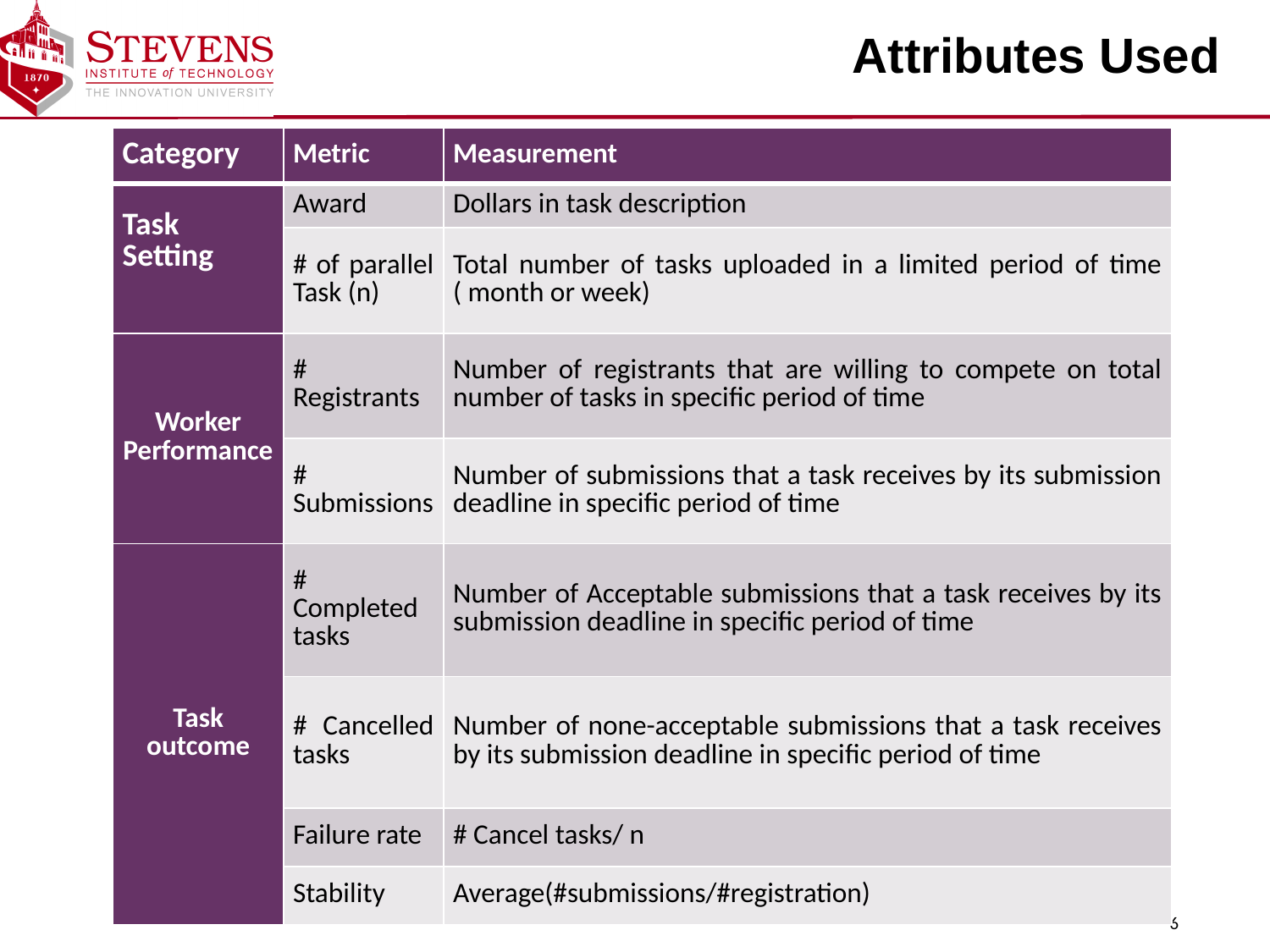

# Attributes Used
| Category | Metric | Measurement |
| --- | --- | --- |
| Task Setting | Award | Dollars in task description |
|  | # of parallel Task (n) | Total number of tasks uploaded in a limited period of time ( month or week) |
| Worker Performance | # Registrants | Number of registrants that are willing to compete on total number of tasks in specific period of time |
|  | # Submissions | Number of submissions that a task receives by its submission deadline in specific period of time |
| Task outcome | # Completed tasks | Number of Acceptable submissions that a task receives by its submission deadline in specific period of time |
|  | # Cancelled tasks | Number of none-acceptable submissions that a task receives by its submission deadline in specific period of time |
|  | Failure rate | # Cancel tasks/ n |
|  | Stability | Average(#submissions/#registration) |